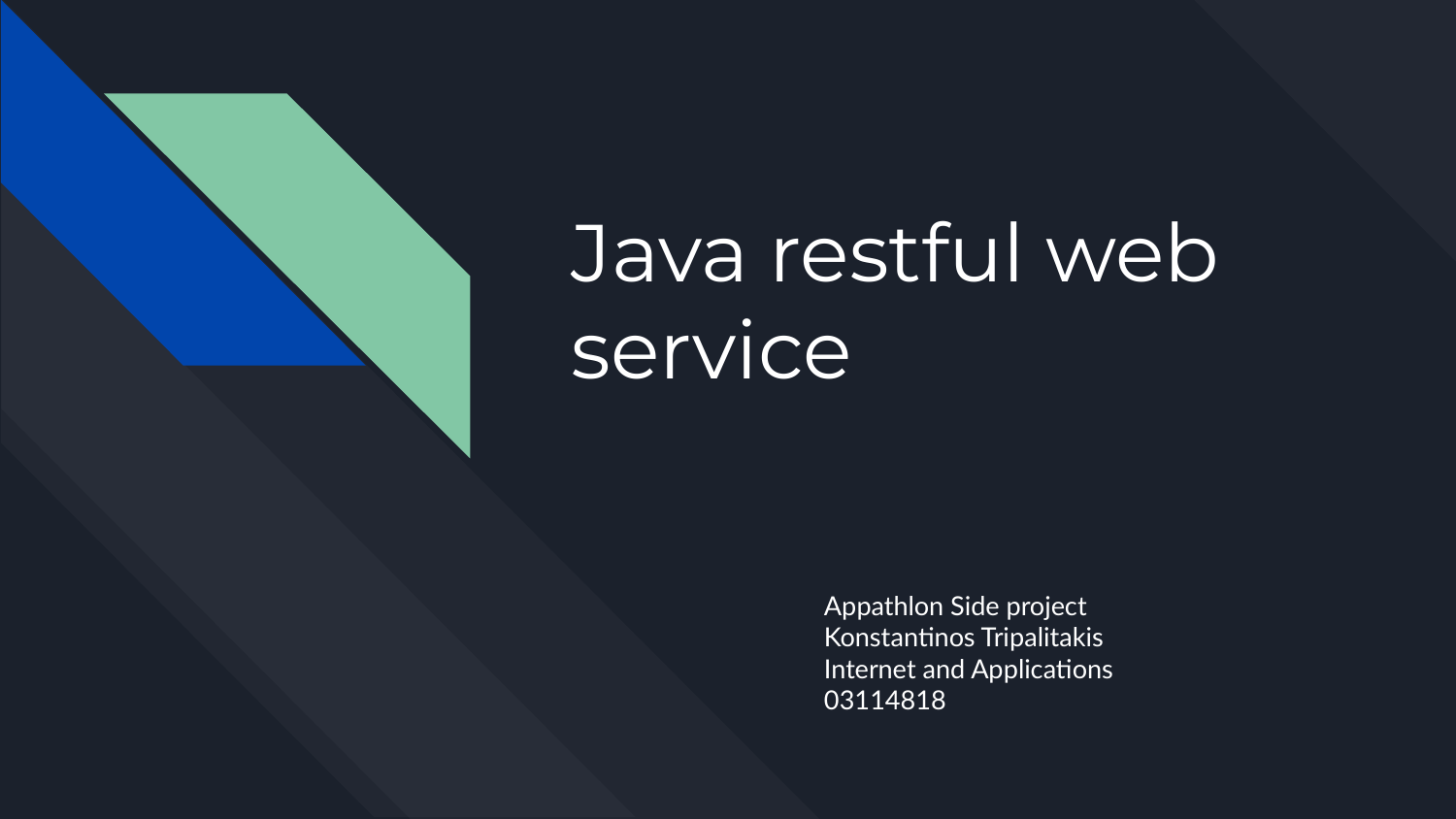

# Java restful web service

Appathlon Side project
Konstantinos Tripalitakis
Internet and Applications
03114818